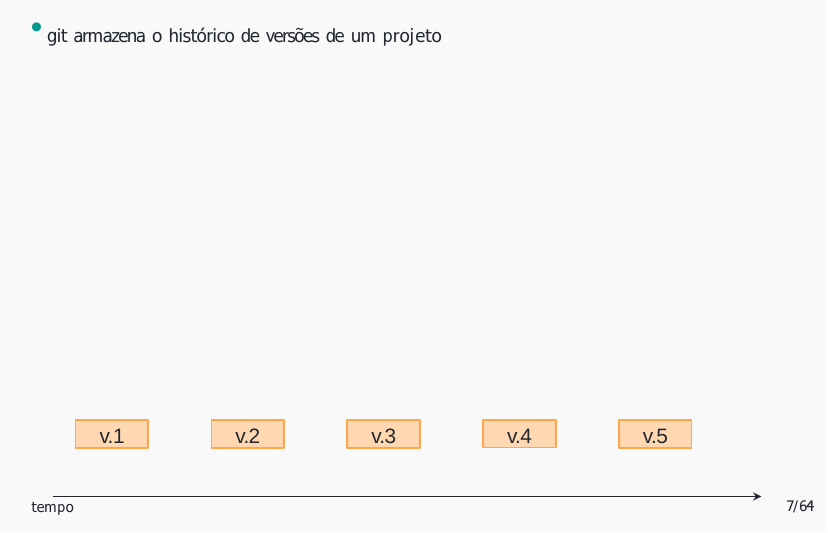

git armazena o histórico de versões de um projeto
v.1
v.2
v.3
v.4
v.5

7/64
tempo